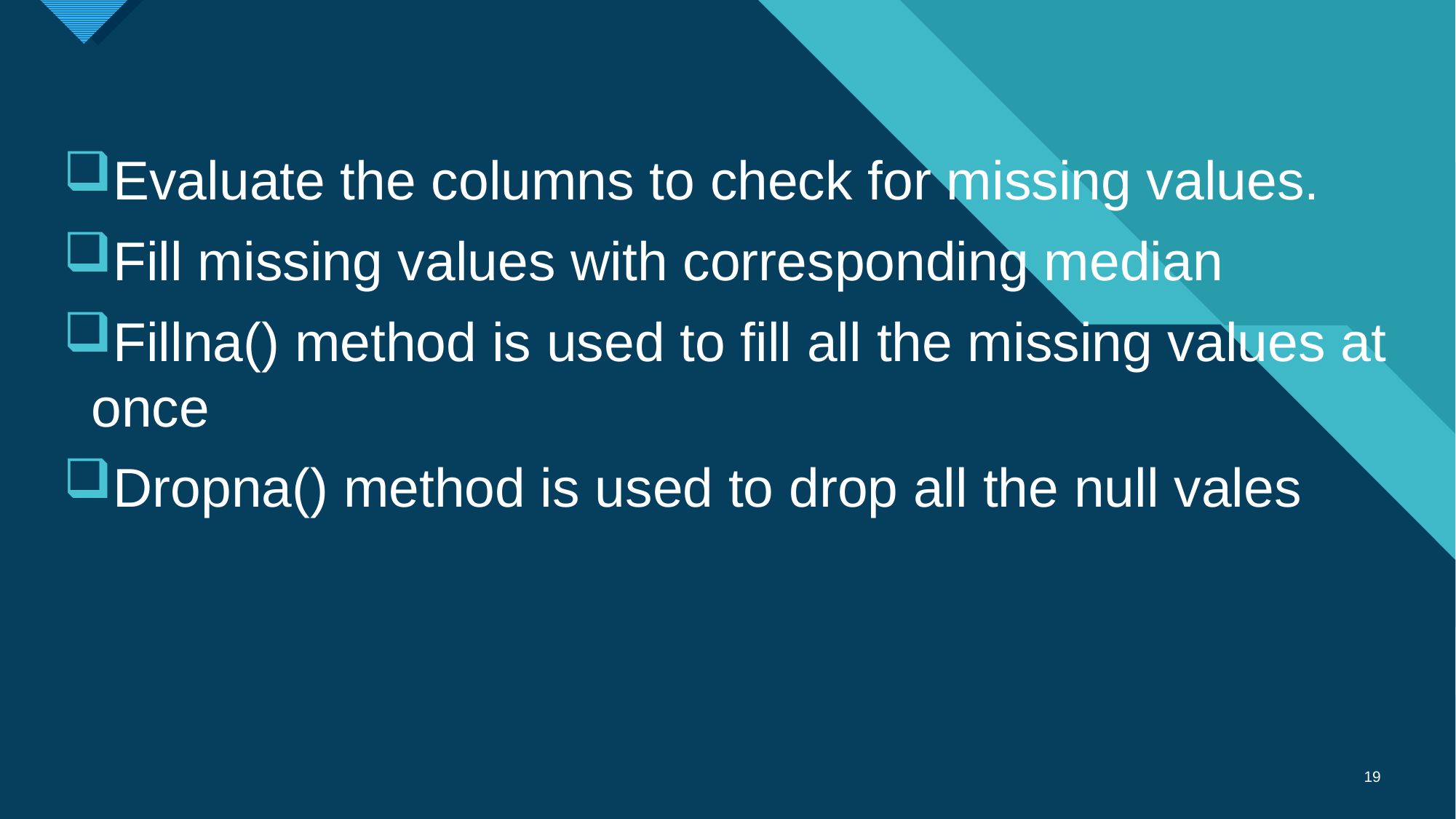

#
Evaluate the columns to check for missing values.
Fill missing values with corresponding median
Fillna() method is used to fill all the missing values at once
Dropna() method is used to drop all the null vales

19